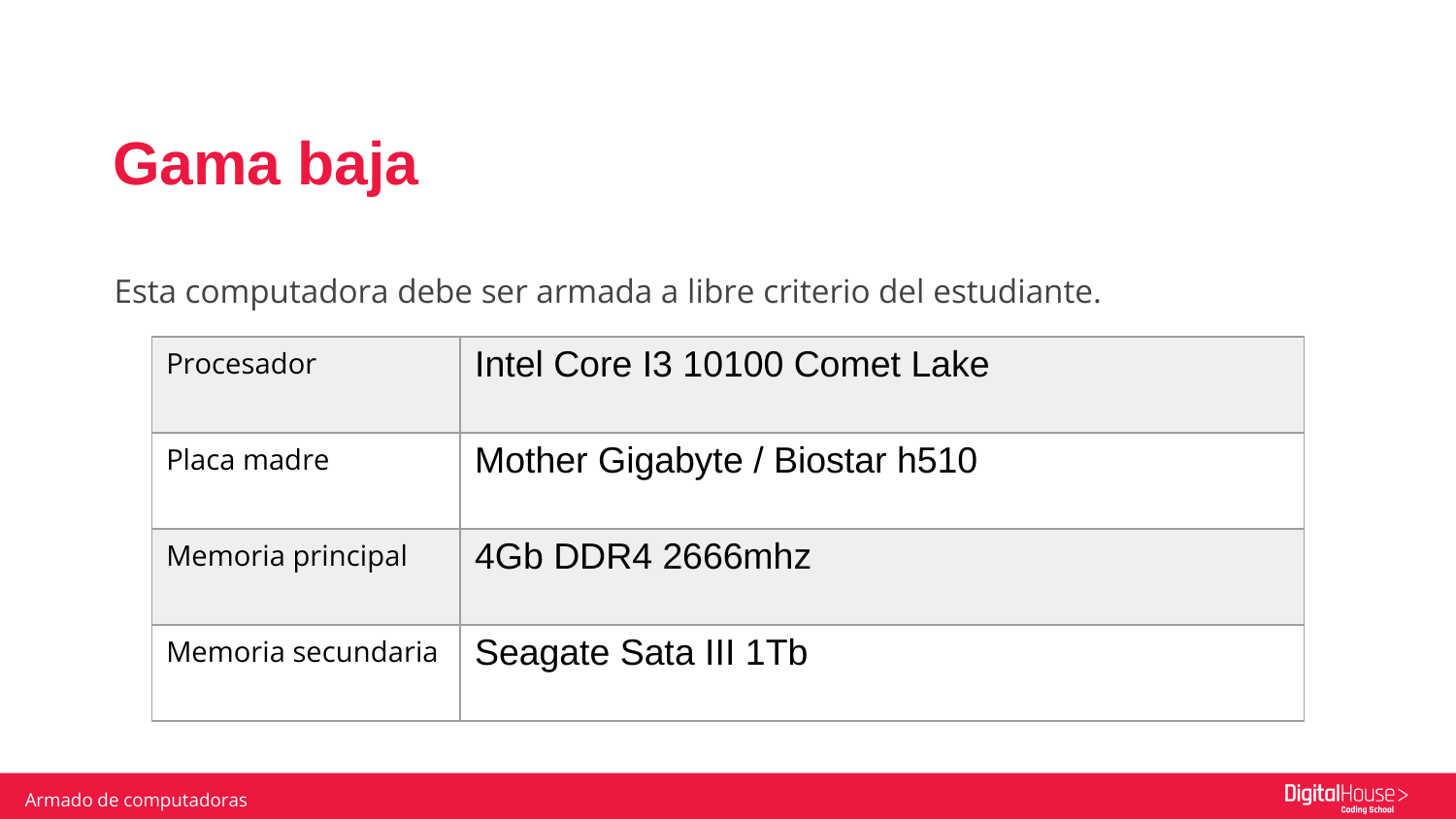

Gama baja
Esta computadora debe ser armada a libre criterio del estudiante.

| Procesador | Intel Core I3 10100 Comet Lake |
| --- | --- |
| Placa madre | Mother Gigabyte / Biostar h510 |
| Memoria principal | 4Gb DDR4 2666mhz |
| Memoria secundaria | Seagate Sata III 1Tb |